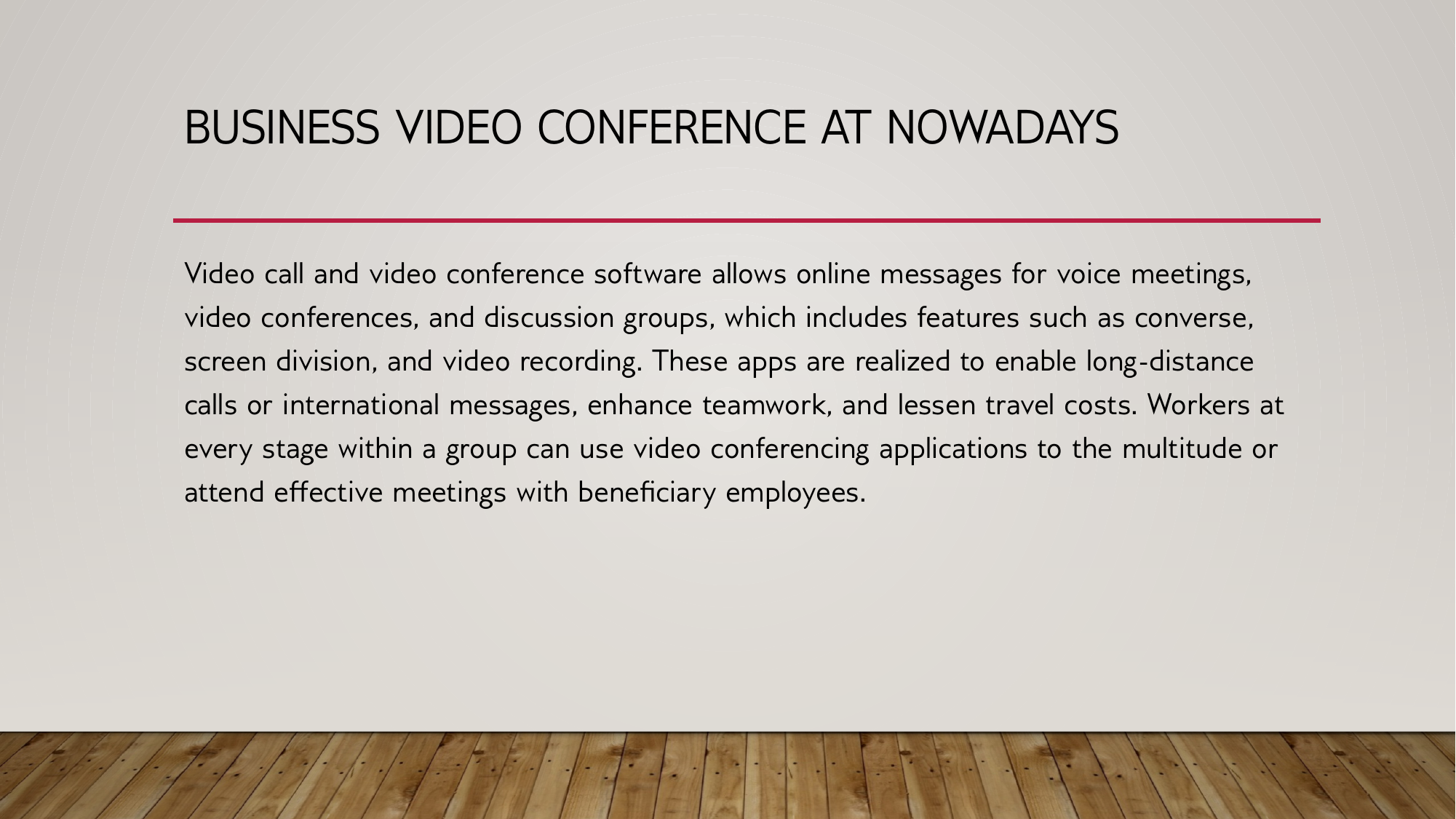

# Business video conference at nowadays
Video call and video conference software allows online messages for voice meetings, video conferences, and discussion groups, which includes features such as converse, screen division, and video recording. These apps are realized to enable long-distance calls or international messages, enhance teamwork, and lessen travel costs. Workers at every stage within a group can use video conferencing applications to the multitude or attend effective meetings with beneficiary employees.